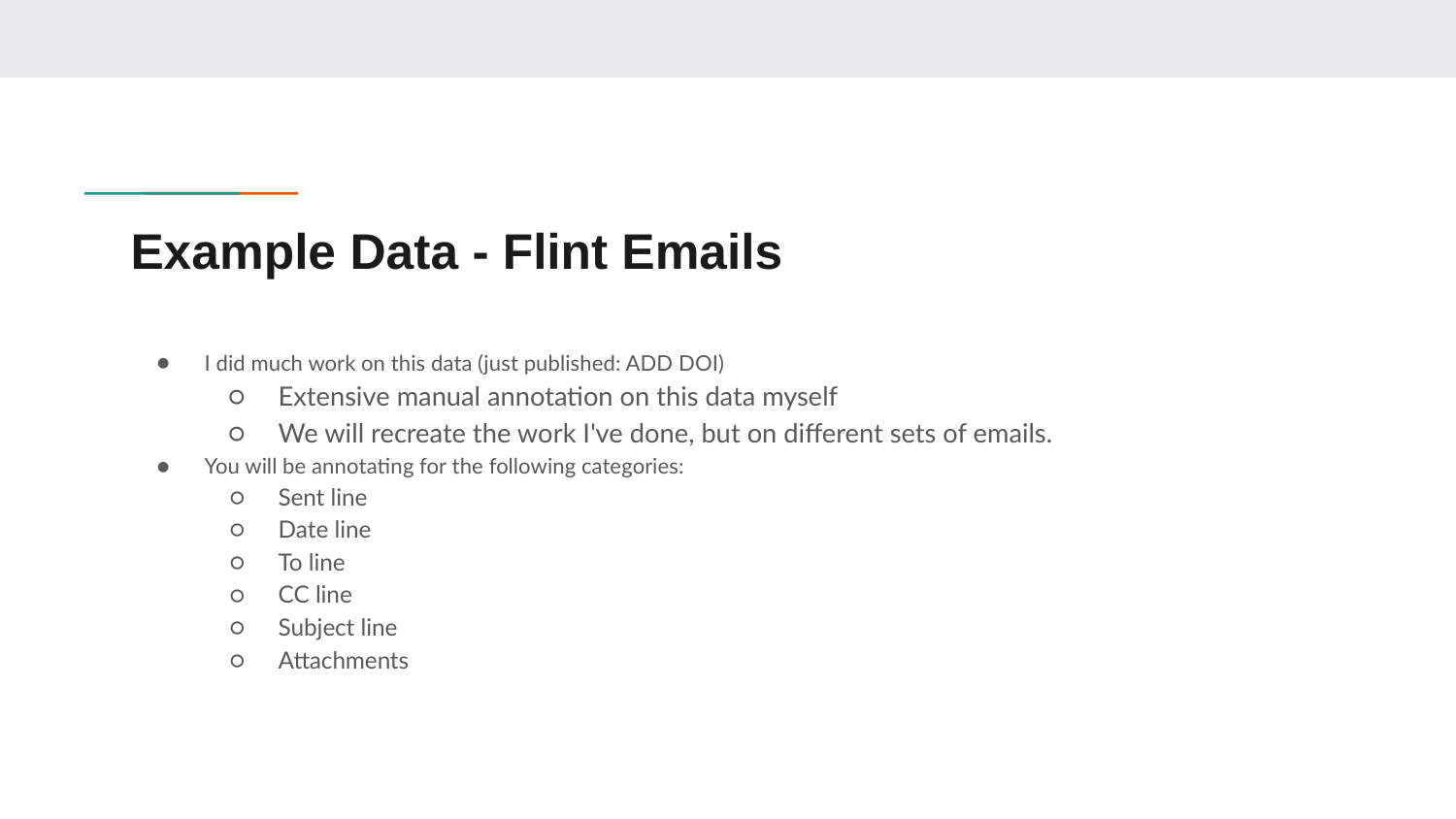

# Example Data - Flint Emails
I did much work on this data (just published: ADD DOI)
Extensive manual annotation on this data myself
We will recreate the work I've done, but on different sets of emails.
You will be annotating for the following categories:
Sent line
Date line
To line
CC line
Subject line
Attachments